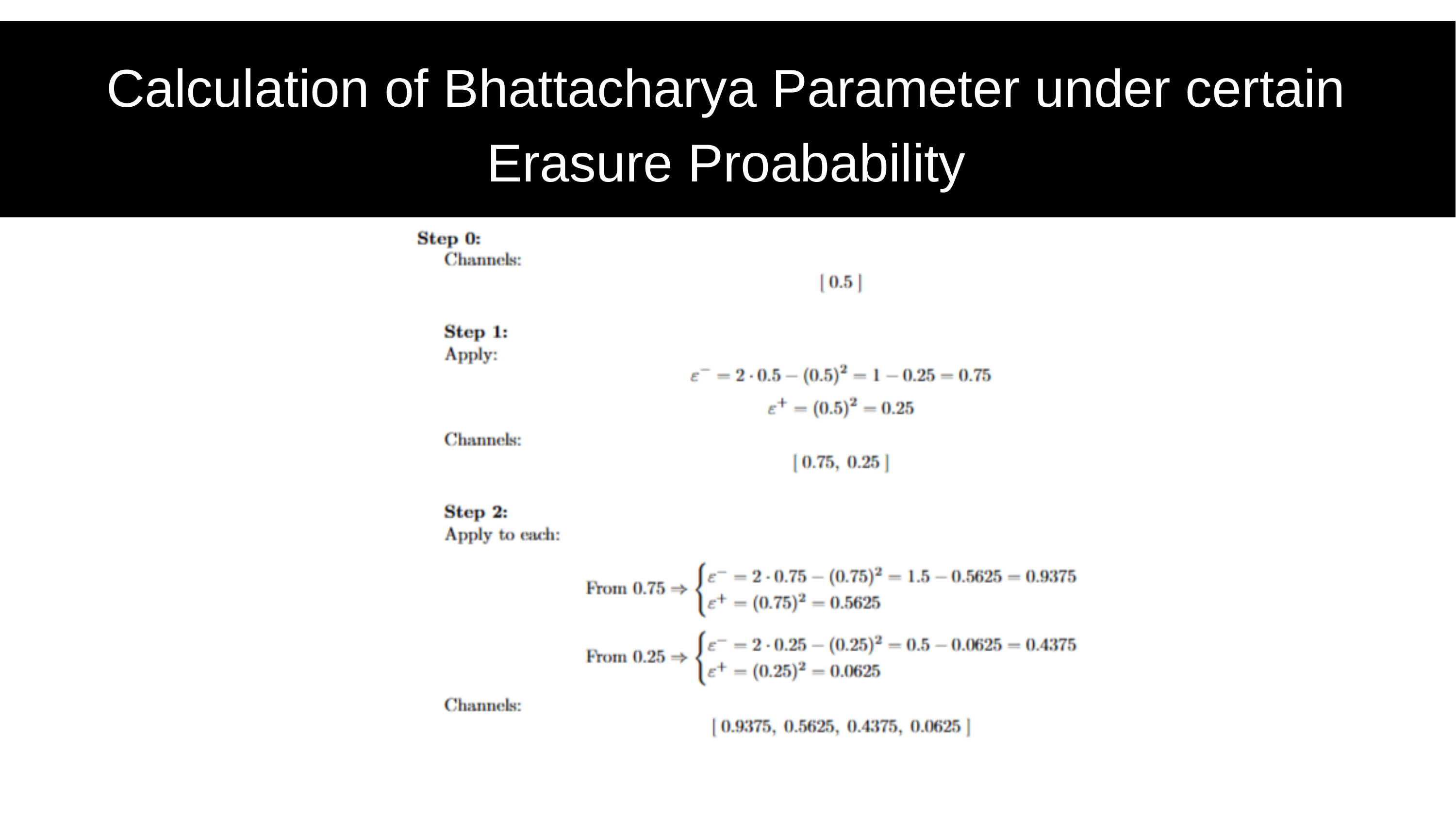

Calculation of Bhattacharya Parameter under certain Erasure Proabability